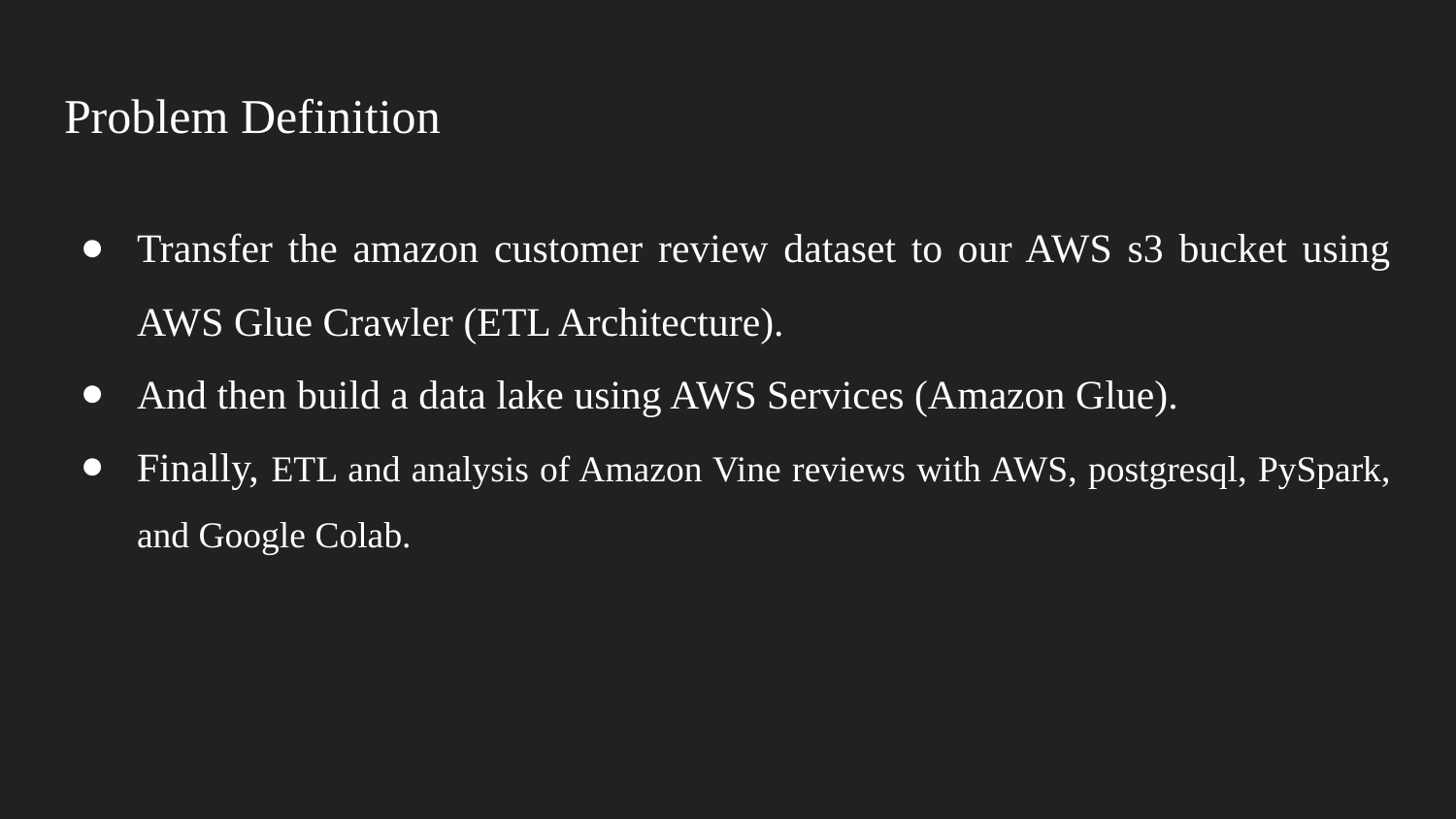

# Problem Definition
Transfer the amazon customer review dataset to our AWS s3 bucket using AWS Glue Crawler (ETL Architecture).
And then build a data lake using AWS Services (Amazon Glue).
Finally, ETL and analysis of Amazon Vine reviews with AWS, postgresql, PySpark, and Google Colab.